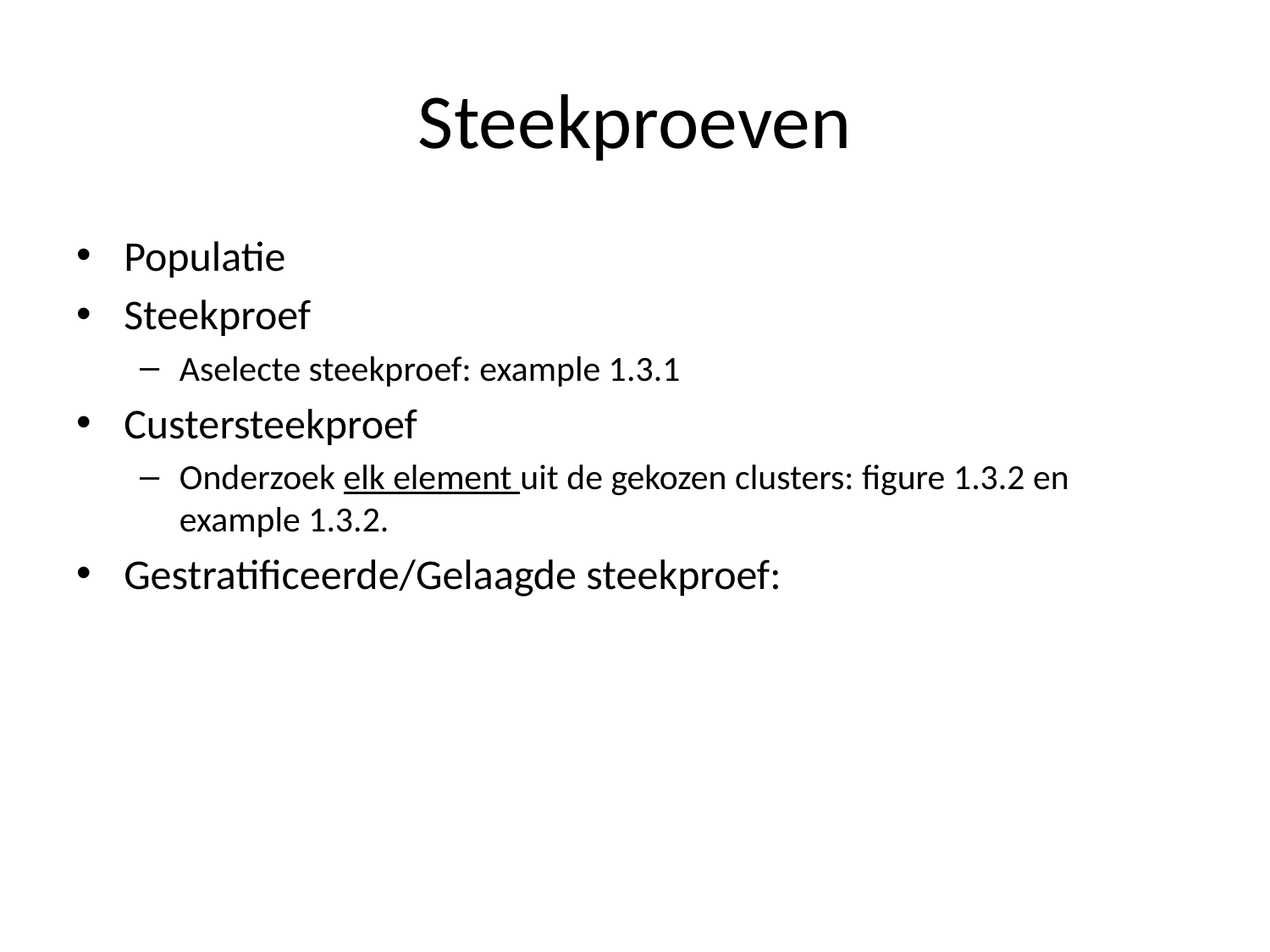

# Steekproeven
Populatie
Steekproef
Aselecte steekproef: example 1.3.1
Custersteekproef
Onderzoek elk element uit de gekozen clusters: figure 1.3.2 en example 1.3.2.
Gestratificeerde/Gelaagde steekproef: